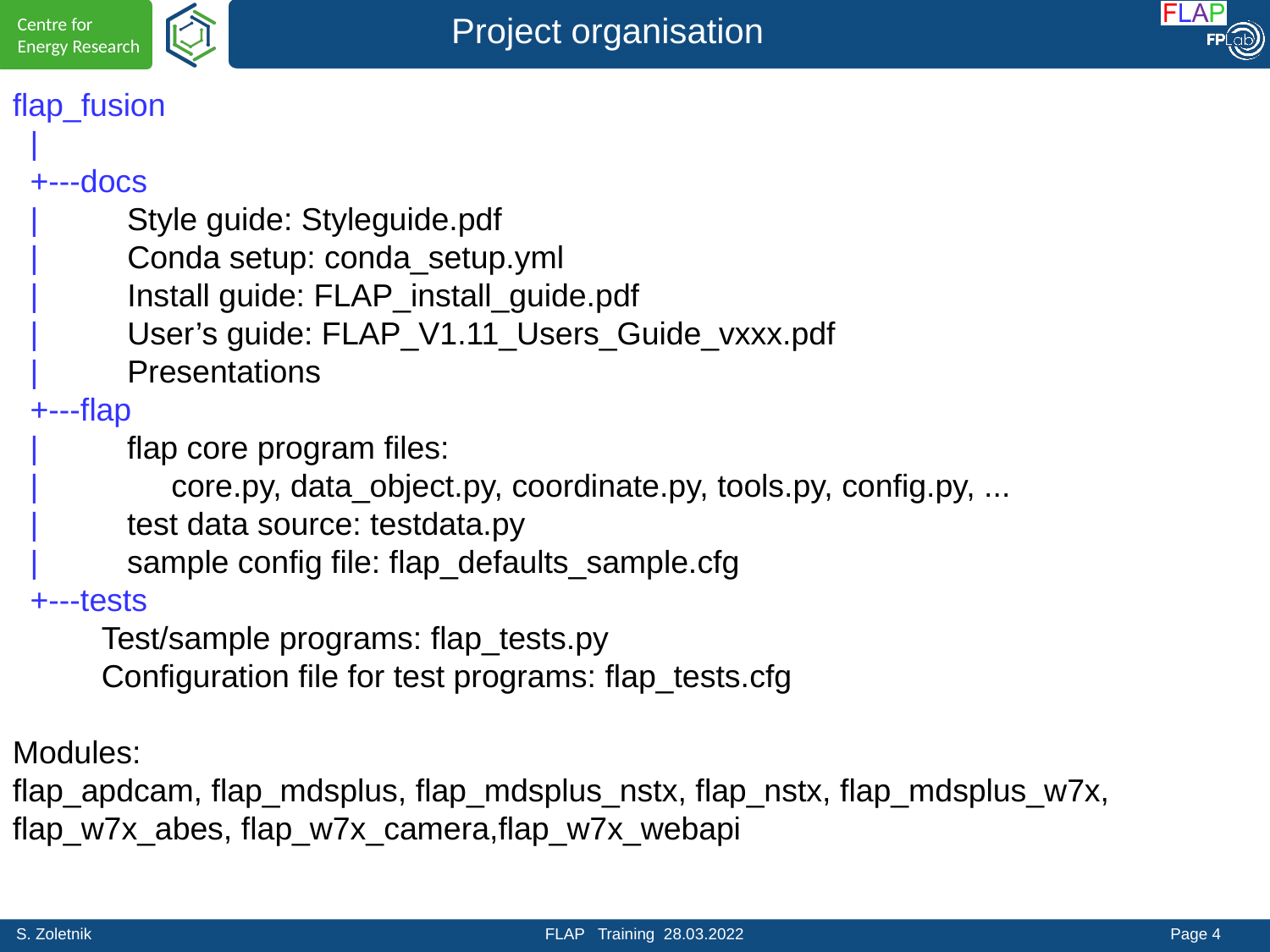

Project organisation
flap_fusion
  |
  +---docs
  |          Style guide: Styleguide.pdf
  |          Conda setup: conda_setup.yml
  |          Install guide: FLAP_install_guide.pdf
  |          User’s guide: FLAP_V1.11_Users_Guide_vxxx.pdf
  |          Presentations
  +---flap
  |          flap core program files:
  |               core.py, data_object.py, coordinate.py, tools.py, config.py, ...
  |          test data source: testdata.py
  |          sample config file: flap_defaults_sample.cfg
  +---tests
          Test/sample programs: flap_tests.py
          Configuration file for test programs: flap_tests.cfg

Modules:
flap_apdcam, flap_mdsplus, flap_mdsplus_nstx, flap_nstx, flap_mdsplus_w7x, flap_w7x_abes, flap_w7x_camera,flap_w7x_webapi